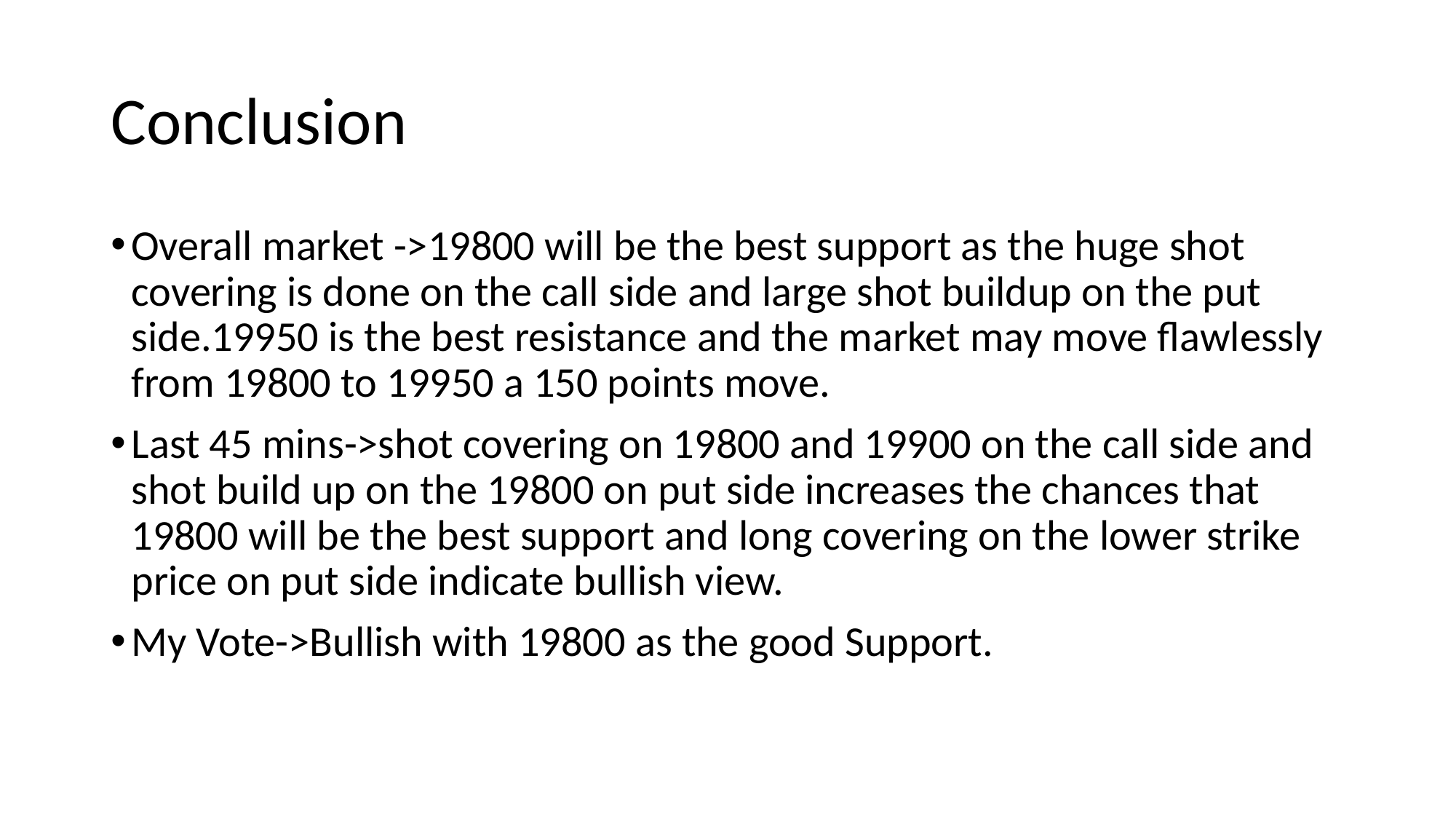

# Conclusion
Overall market ->19800 will be the best support as the huge shot covering is done on the call side and large shot buildup on the put side.19950 is the best resistance and the market may move flawlessly from 19800 to 19950 a 150 points move.
Last 45 mins->shot covering on 19800 and 19900 on the call side and shot build up on the 19800 on put side increases the chances that 19800 will be the best support and long covering on the lower strike price on put side indicate bullish view.
My Vote->Bullish with 19800 as the good Support.